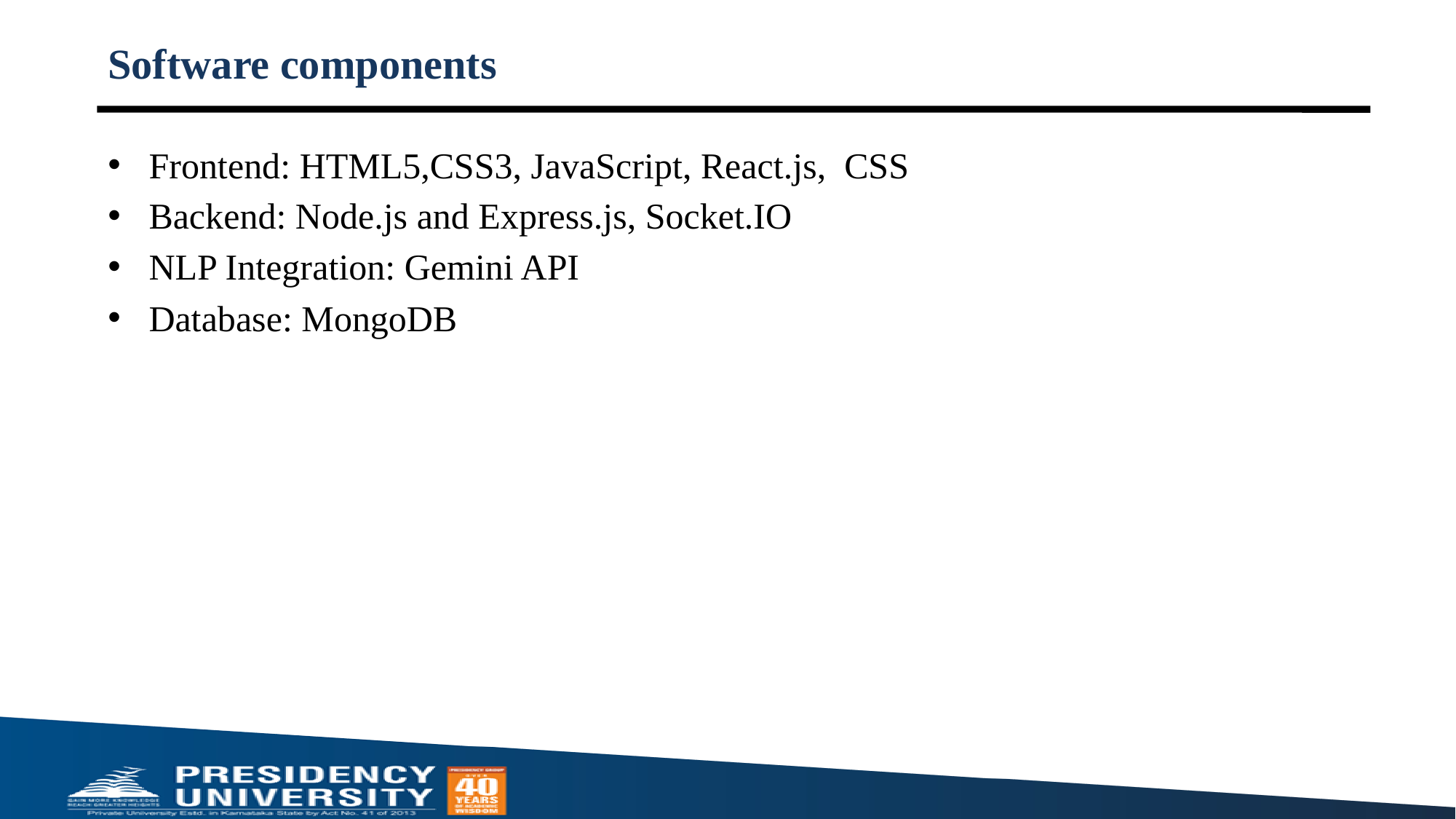

# Software components
Frontend: HTML5,CSS3, JavaScript, React.js,  CSS
Backend: Node.js and Express.js, Socket.IO
NLP Integration: Gemini API
Database: MongoDB